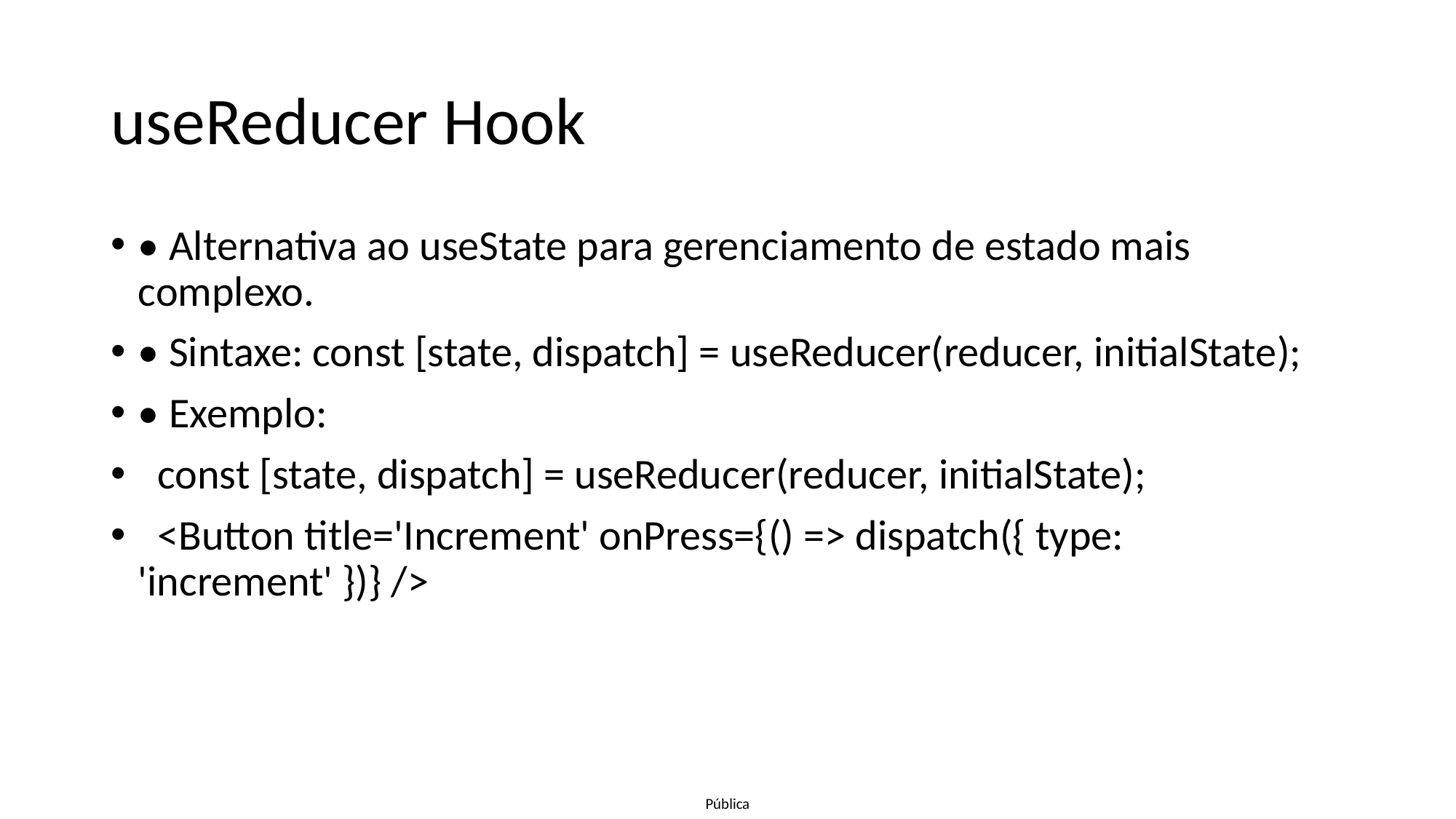

# useReducer Hook
• Alternativa ao useState para gerenciamento de estado mais complexo.
• Sintaxe: const [state, dispatch] = useReducer(reducer, initialState);
• Exemplo:
  const [state, dispatch] = useReducer(reducer, initialState);
  <Button title='Increment' onPress={() => dispatch({ type: 'increment' })} />